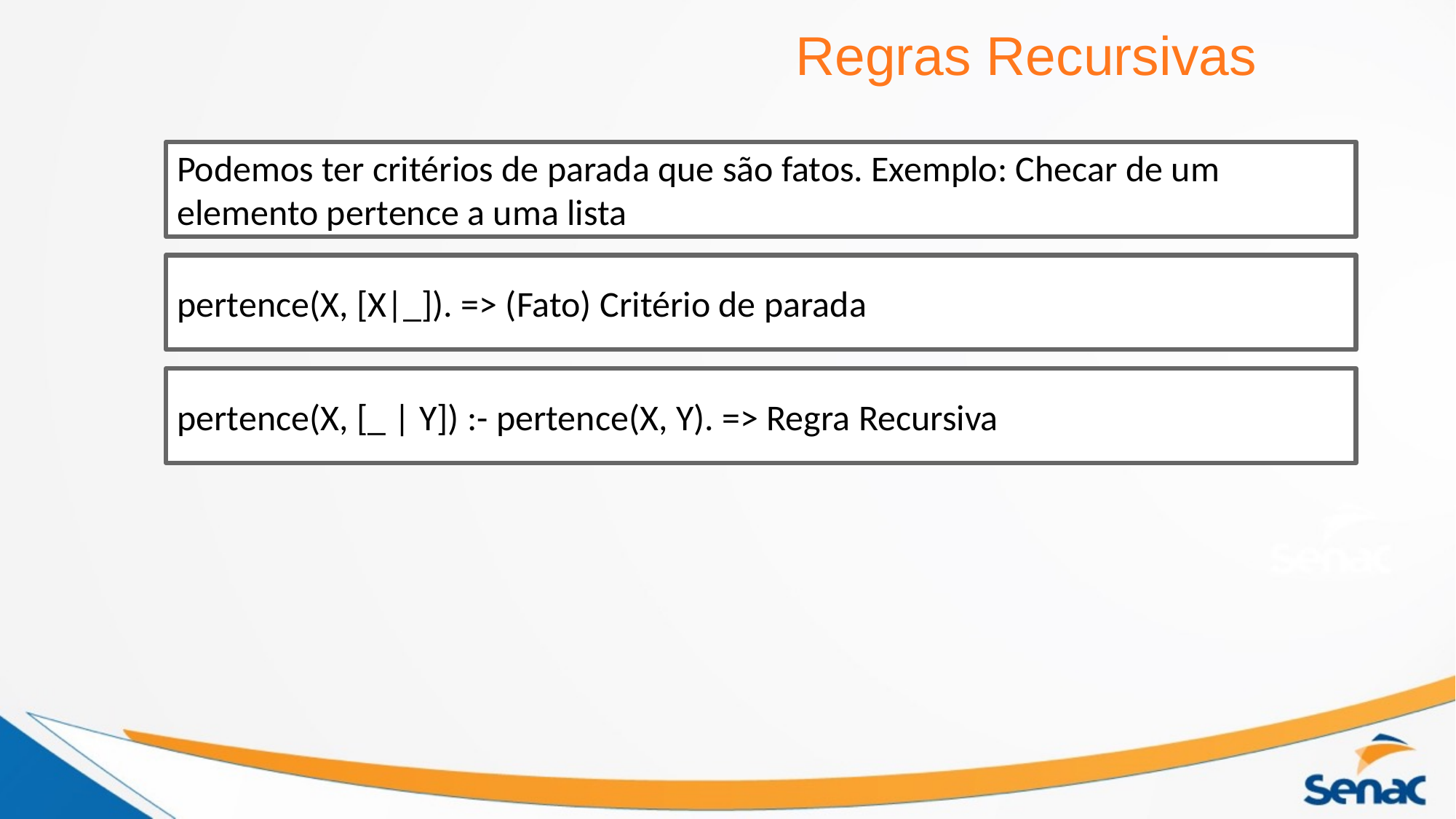

Regras Recursivas
Podemos ter critérios de parada que são fatos. Exemplo: Checar de um elemento pertence a uma lista
pertence(X, [X|_]). => (Fato) Critério de parada
pertence(X, [_ | Y]) :- pertence(X, Y). => Regra Recursiva